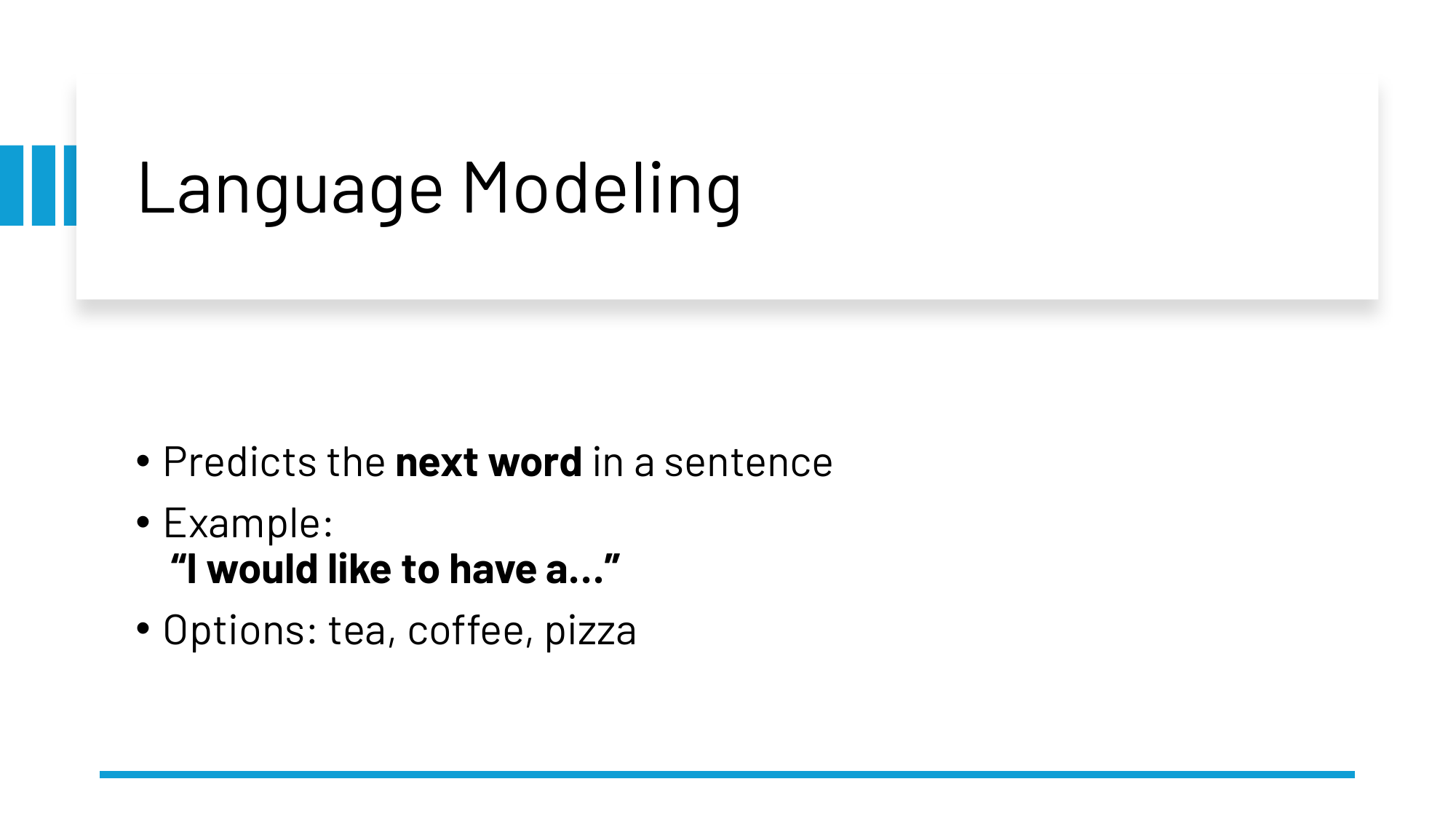

# Language Modeling

Predicts the next word in a sentence
Example:
 “I would like to have a…”
Options: tea, coffee, pizza